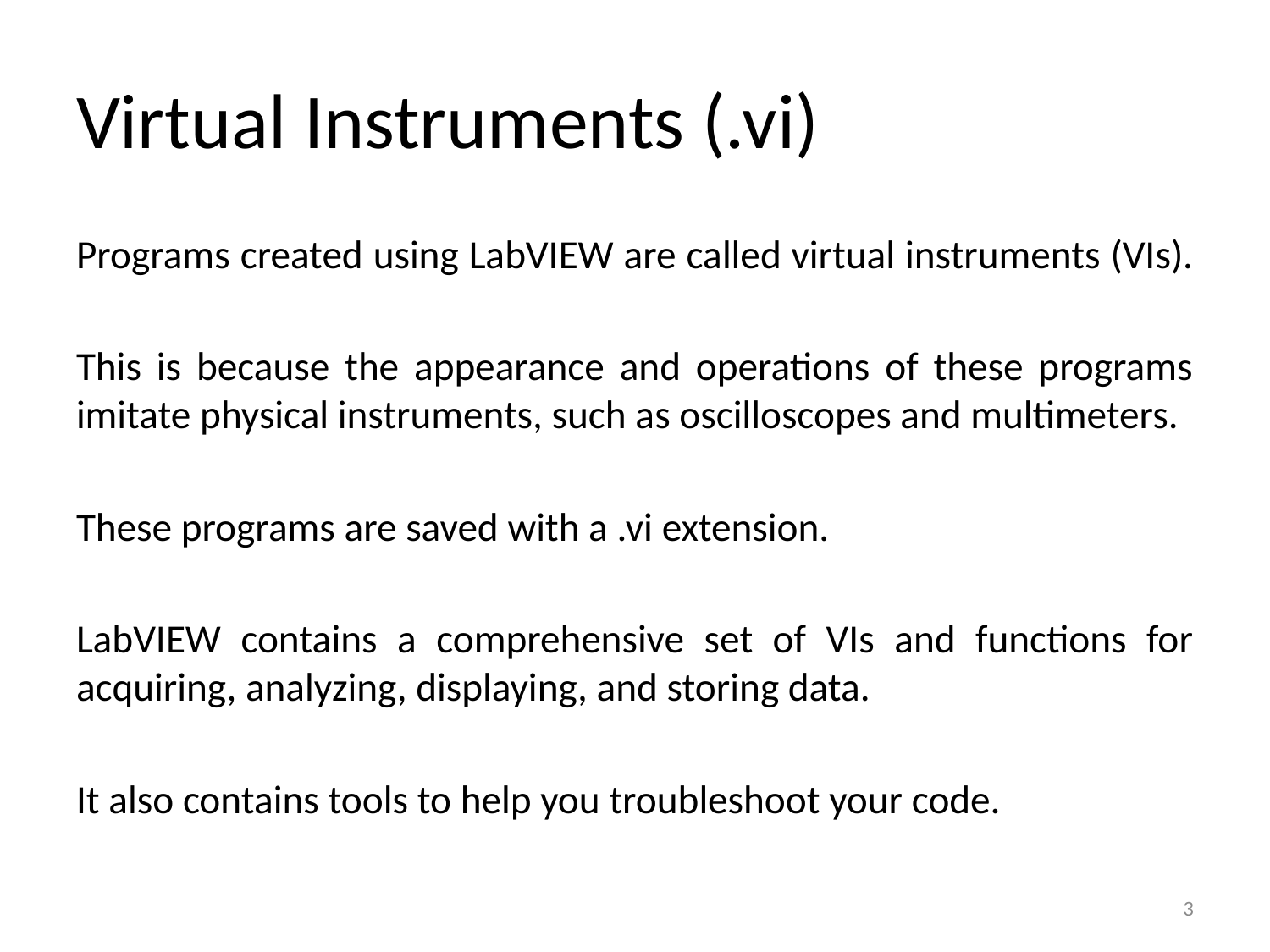

# Virtual Instruments (.vi)
Programs created using LabVIEW are called virtual instruments (VIs).

This is because the appearance and operations of these programs imitate physical instruments, such as oscilloscopes and multimeters.

These programs are saved with a .vi extension.

LabVIEW contains a comprehensive set of VIs and functions for acquiring, analyzing, displaying, and storing data.

It also contains tools to help you troubleshoot your code.
3